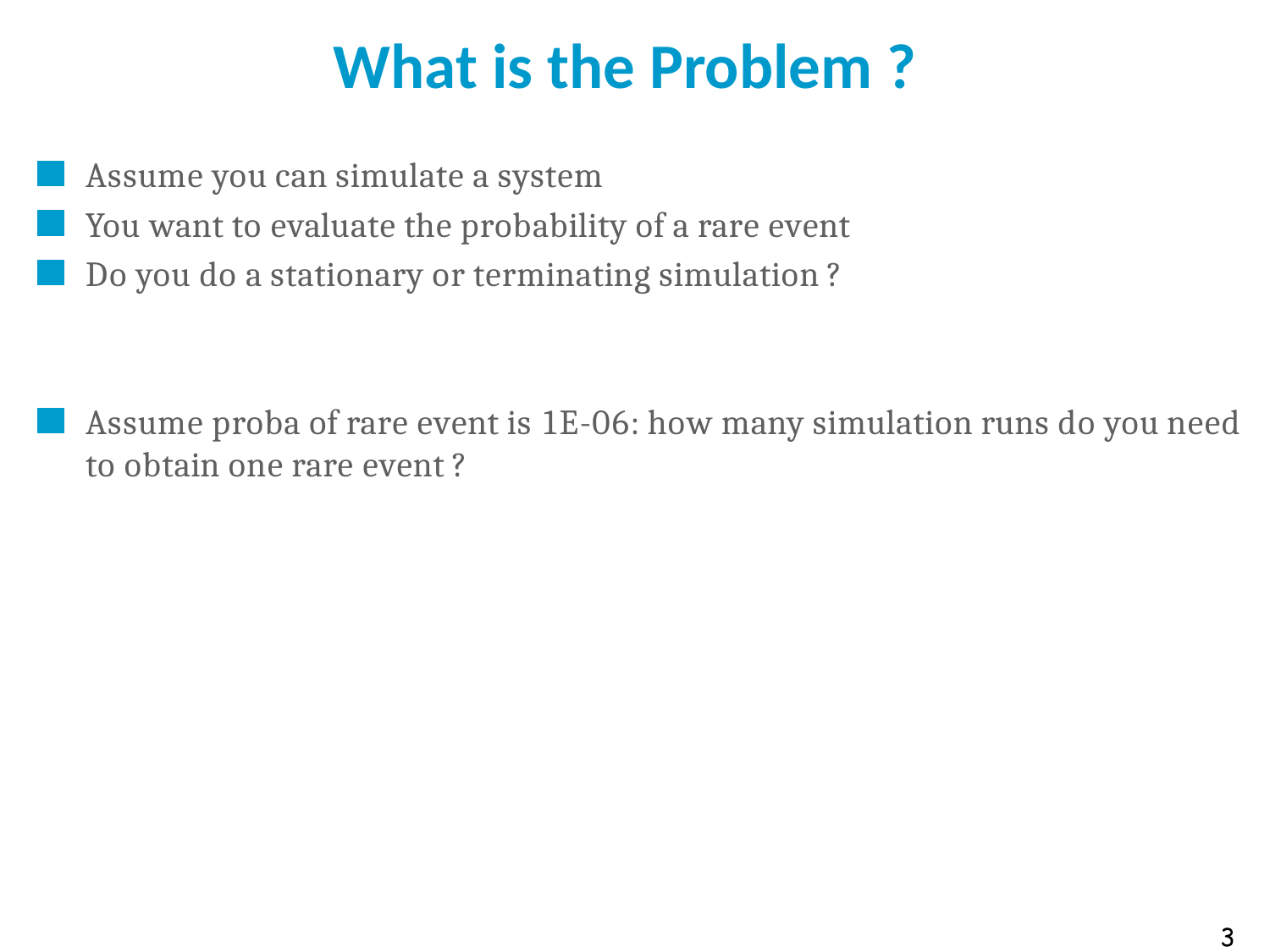

# What is the Problem ?
Assume you can simulate a system
You want to evaluate the probability of a rare event
Do you do a stationary or terminating simulation ?

Assume proba of rare event is 1E-06: how many simulation runs do you need to obtain one rare event ?
3